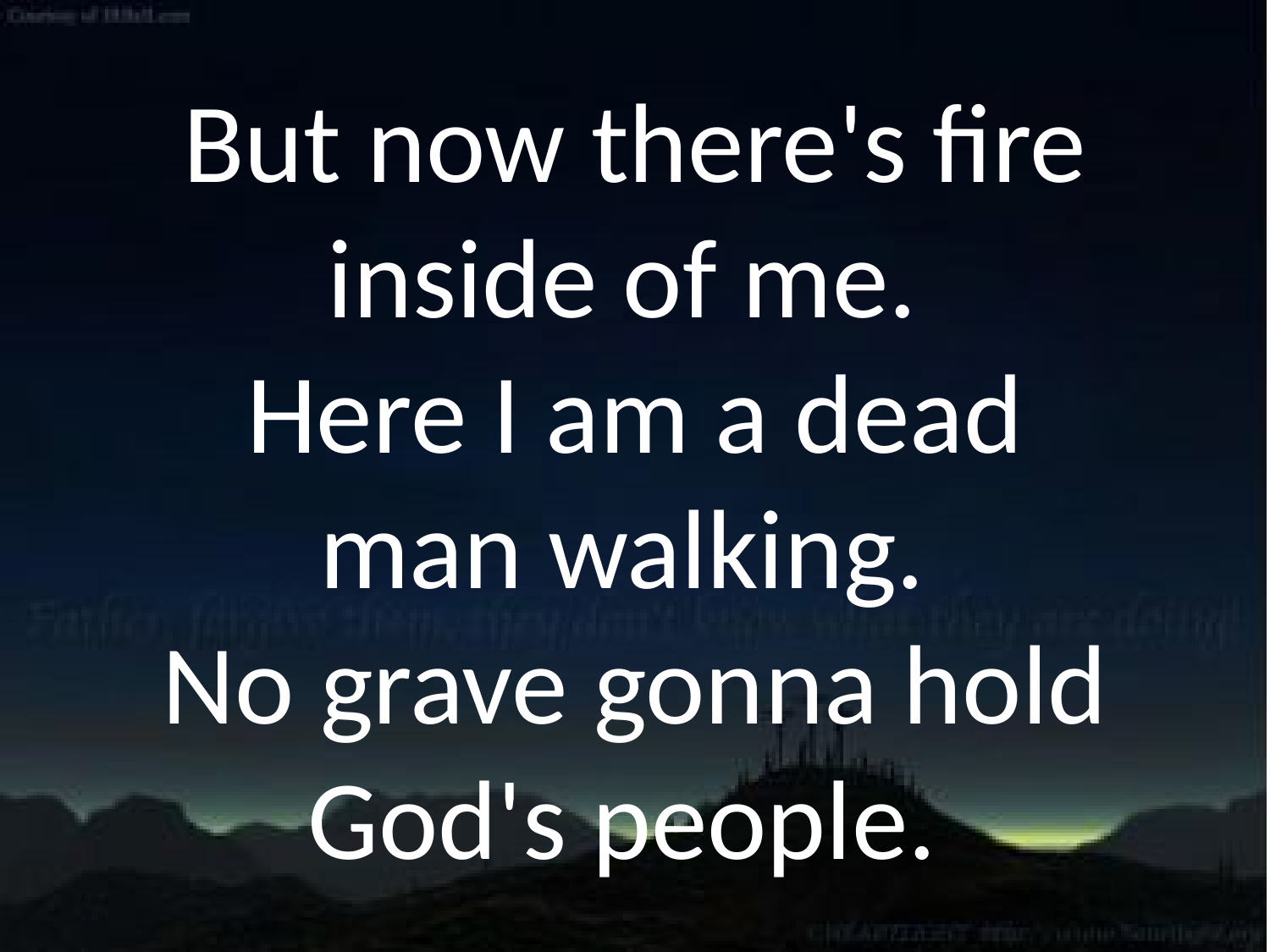

But now there's fire inside of me.
Here I am a dead man walking.
No grave gonna hold God's people.